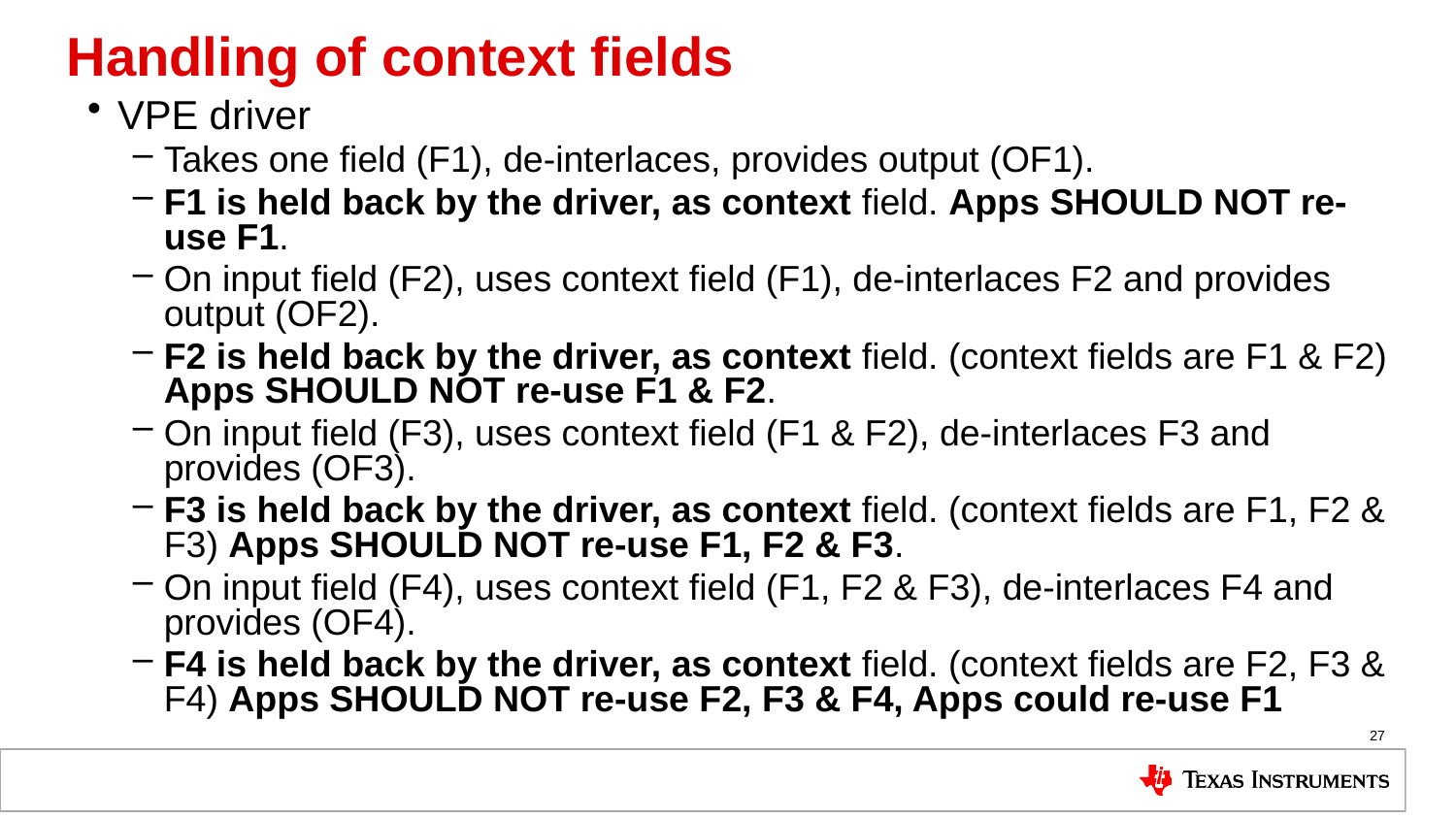

# Handling of context fields
VPE driver
Takes one field (F1), de-interlaces, provides output (OF1).
F1 is held back by the driver, as context field. Apps SHOULD NOT re-use F1.
On input field (F2), uses context field (F1), de-interlaces F2 and provides output (OF2).
F2 is held back by the driver, as context field. (context fields are F1 & F2) Apps SHOULD NOT re-use F1 & F2.
On input field (F3), uses context field (F1 & F2), de-interlaces F3 and provides (OF3).
F3 is held back by the driver, as context field. (context fields are F1, F2 & F3) Apps SHOULD NOT re-use F1, F2 & F3.
On input field (F4), uses context field (F1, F2 & F3), de-interlaces F4 and provides (OF4).
F4 is held back by the driver, as context field. (context fields are F2, F3 & F4) Apps SHOULD NOT re-use F2, F3 & F4, Apps could re-use F1
27